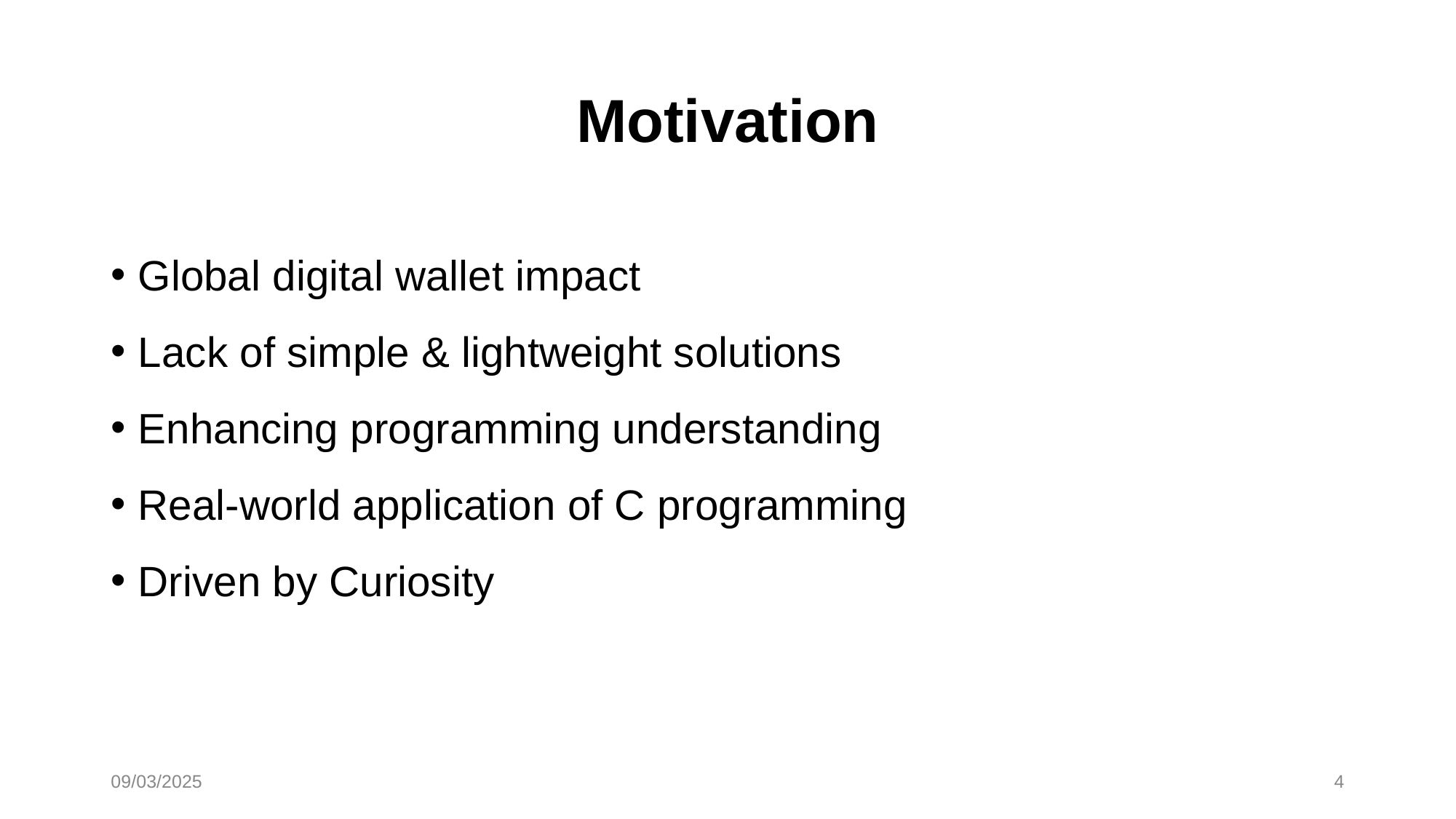

# Motivation
Global digital wallet impact
Lack of simple & lightweight solutions
Enhancing programming understanding
Real-world application of C programming
Driven by Curiosity

09/03/2025
4